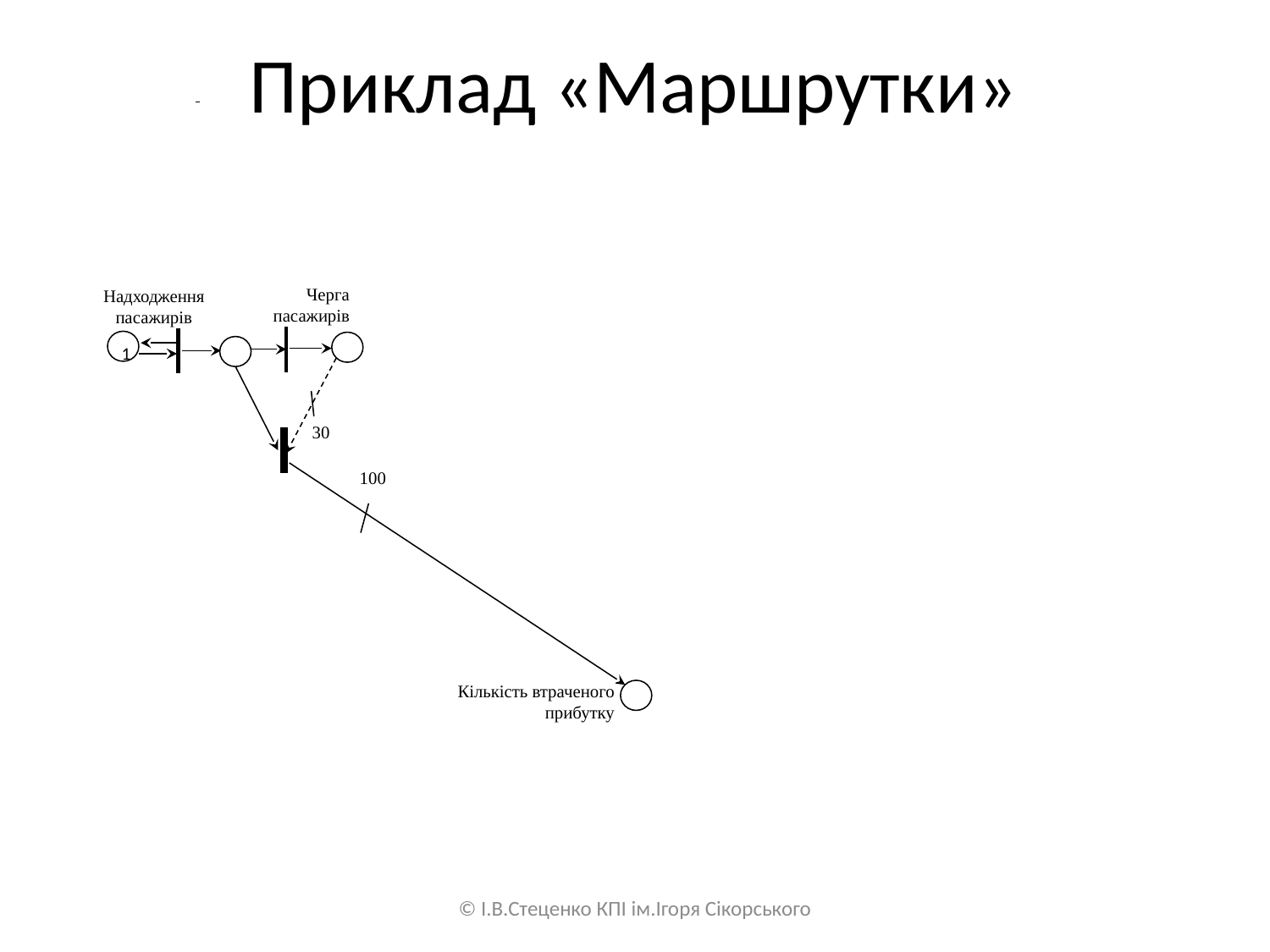

# Приклад «Маршрутки»
Черга пасажирів
1

30
100
Кількість втраченого прибутку

Надходження
пасажирів
© І.В.Стеценко КПІ ім.Ігоря Сікорського